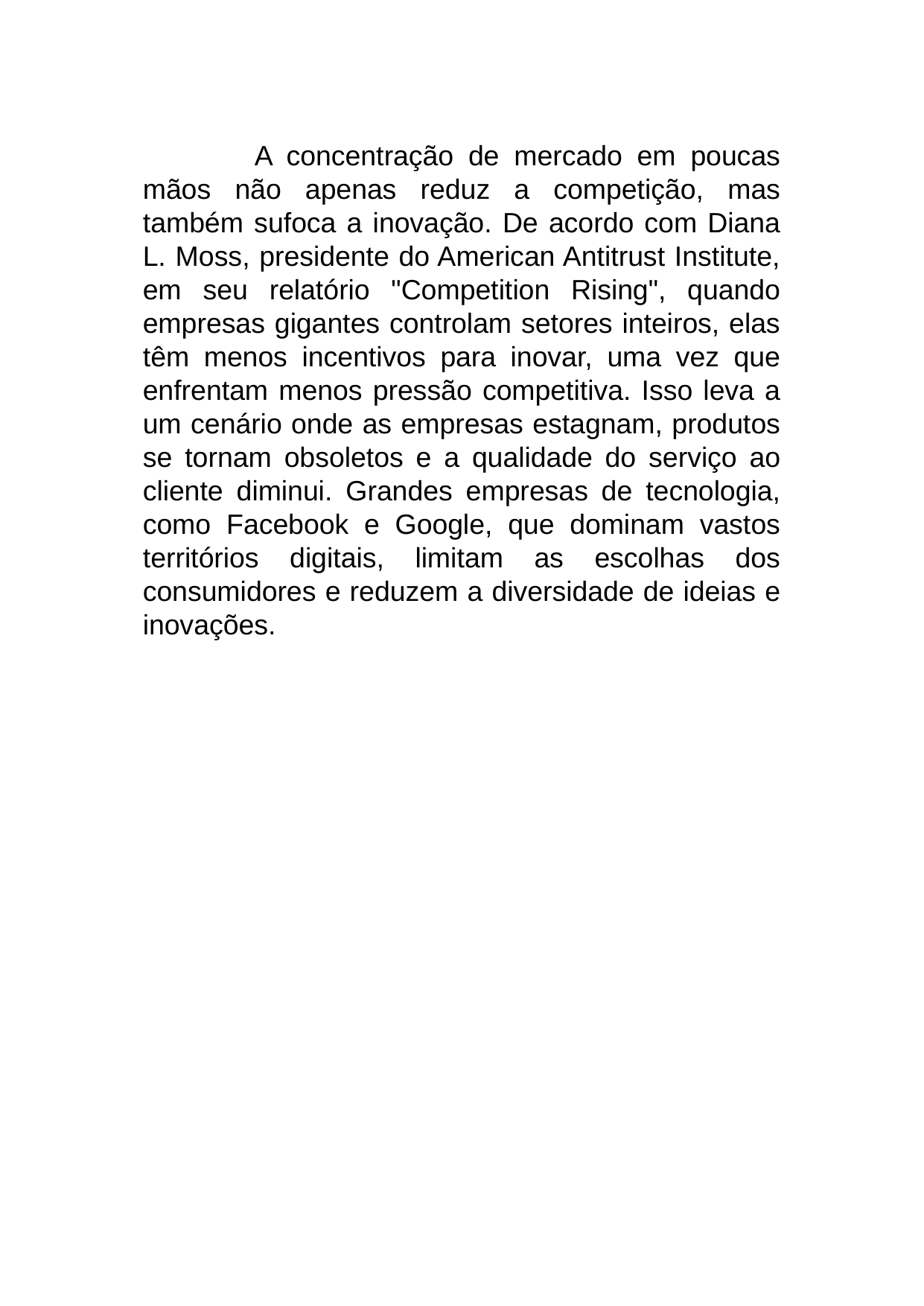

A concentração de mercado em poucas mãos não apenas reduz a competição, mas também sufoca a inovação. De acordo com Diana L. Moss, presidente do American Antitrust Institute, em seu relatório "Competition Rising", quando empresas gigantes controlam setores inteiros, elas têm menos incentivos para inovar, uma vez que enfrentam menos pressão competitiva. Isso leva a um cenário onde as empresas estagnam, produtos se tornam obsoletos e a qualidade do serviço ao cliente diminui. Grandes empresas de tecnologia, como Facebook e Google, que dominam vastos territórios digitais, limitam as escolhas dos consumidores e reduzem a diversidade de ideias e inovações.